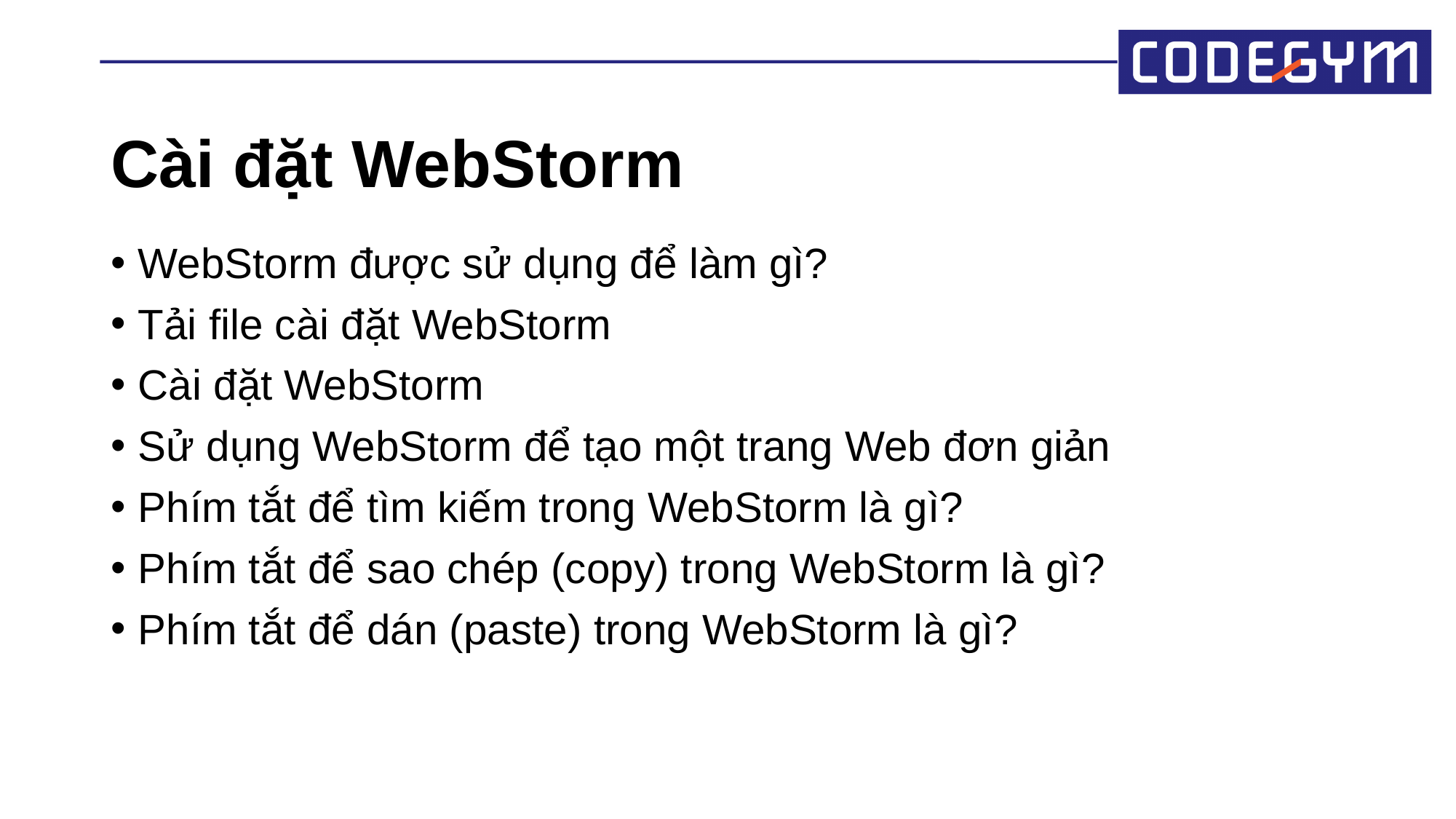

# Cài đặt WebStorm
WebStorm được sử dụng để làm gì?
Tải file cài đặt WebStorm
Cài đặt WebStorm
Sử dụng WebStorm để tạo một trang Web đơn giản
Phím tắt để tìm kiếm trong WebStorm là gì?
Phím tắt để sao chép (copy) trong WebStorm là gì?
Phím tắt để dán (paste) trong WebStorm là gì?